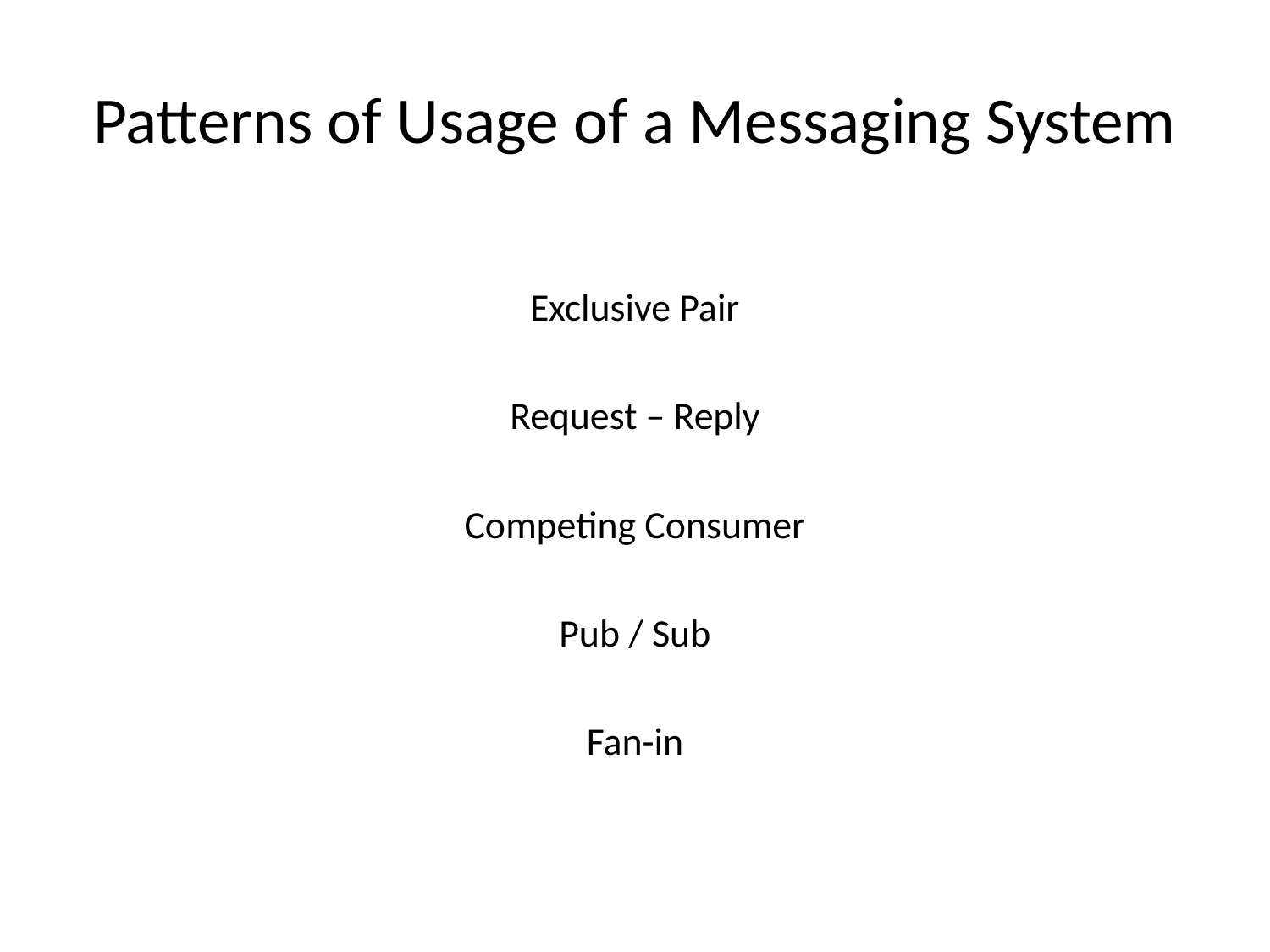

# Patterns of Usage of a Messaging System

Exclusive Pair

Request – Reply

Competing Consumer

Pub / Sub

Fan-in